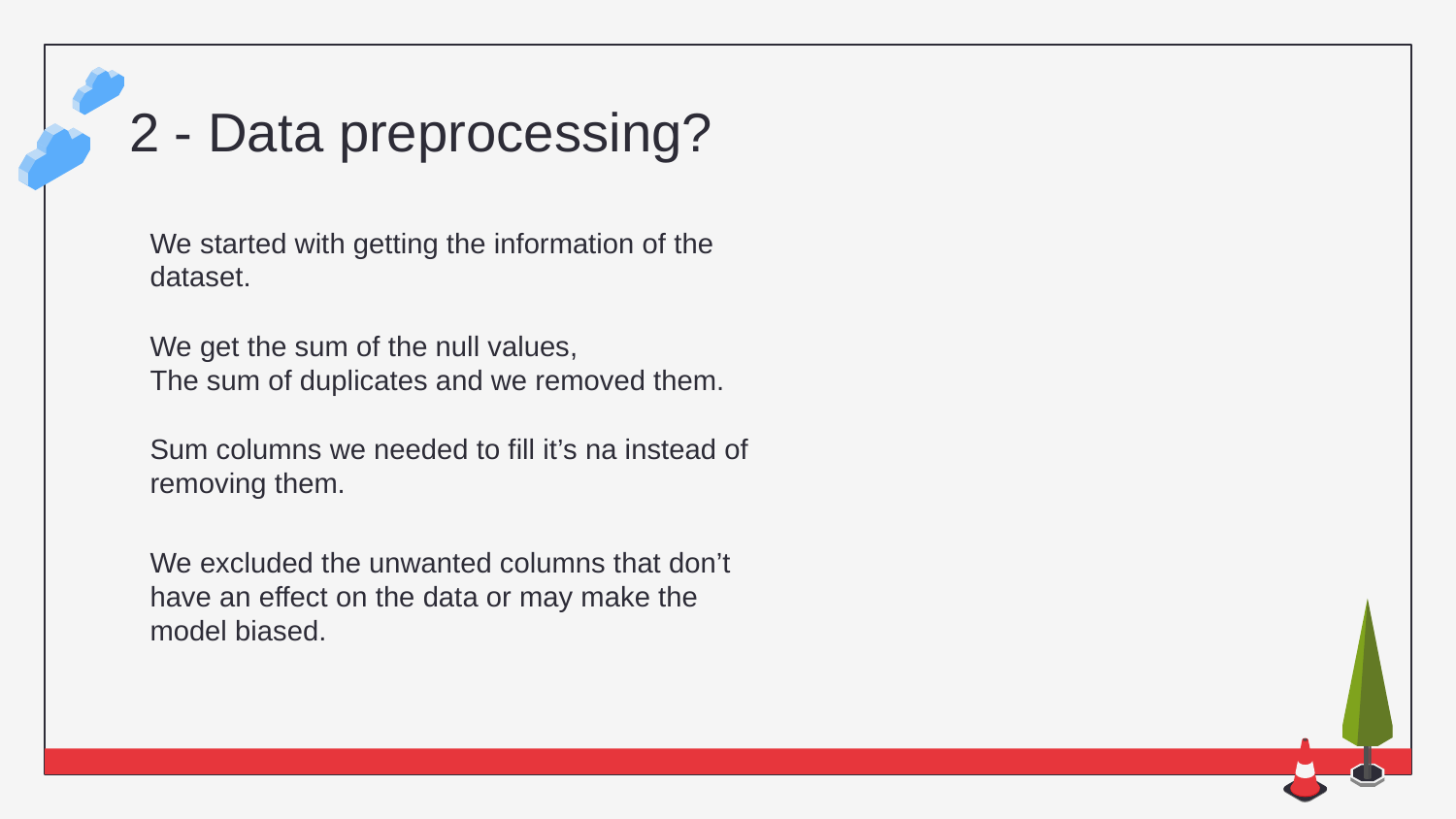

# 2 - Data preprocessing?
We started with getting the information of the dataset.
We get the sum of the null values,
The sum of duplicates and we removed them.
Sum columns we needed to fill it’s na instead of removing them.
We excluded the unwanted columns that don’t have an effect on the data or may make the model biased.